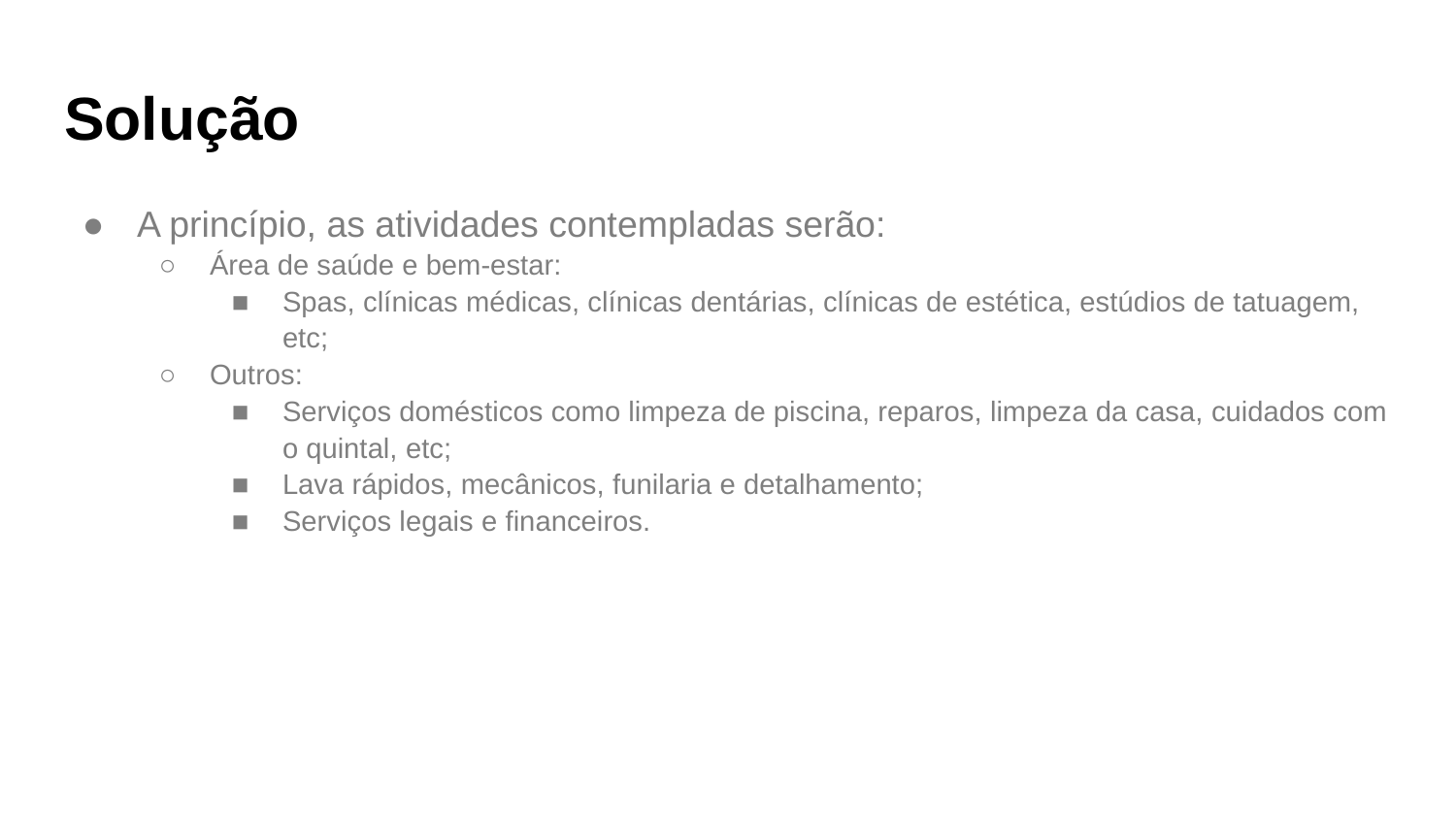

# Solução
A princípio, as atividades contempladas serão:
Área de saúde e bem-estar:
Spas, clínicas médicas, clínicas dentárias, clínicas de estética, estúdios de tatuagem, etc;
Outros:
Serviços domésticos como limpeza de piscina, reparos, limpeza da casa, cuidados com o quintal, etc;
Lava rápidos, mecânicos, funilaria e detalhamento;
Serviços legais e financeiros.